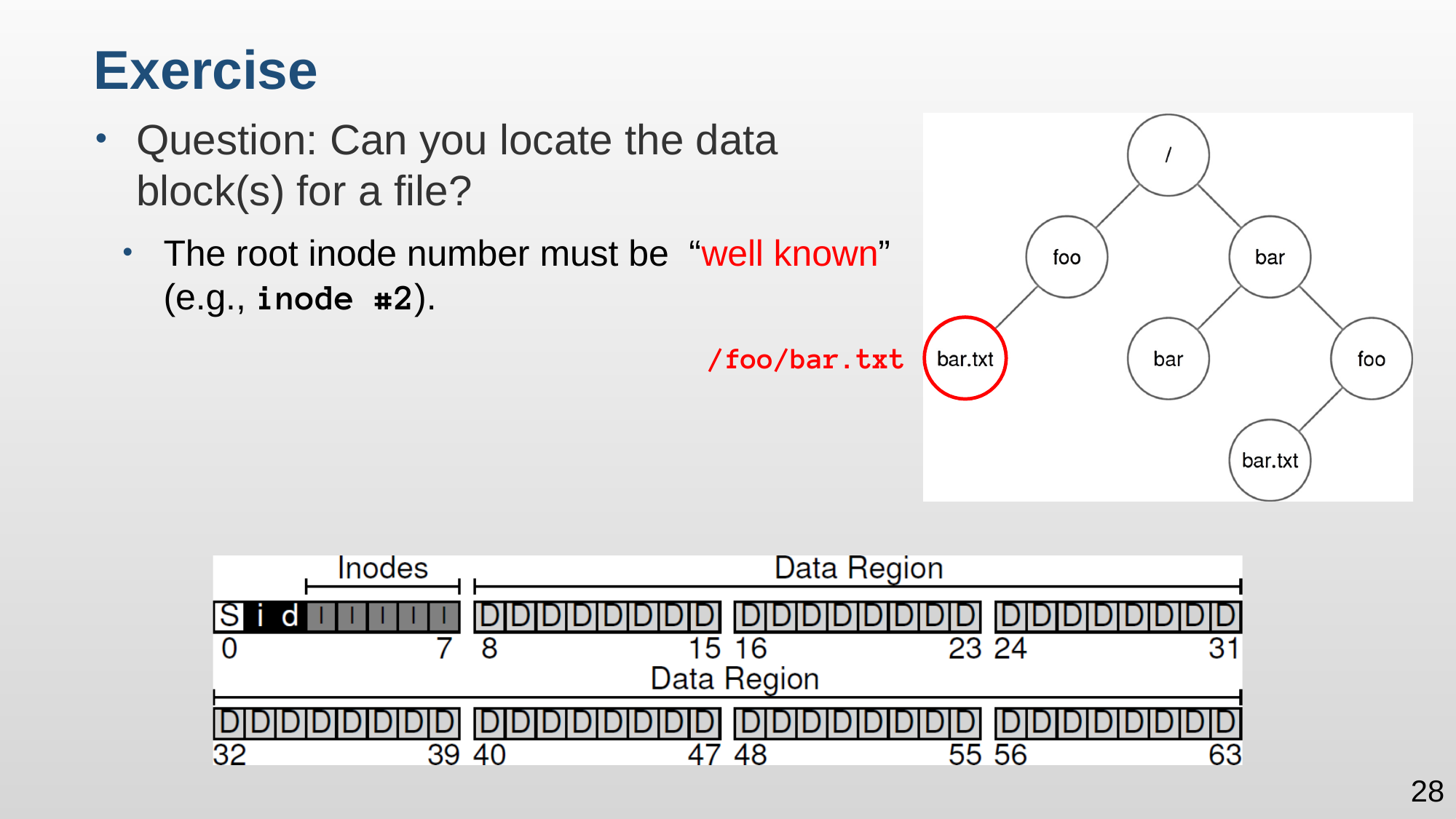

Exercise
Question: Can you locate the data block(s) for a file?
The root inode number must be  “well known” (e.g., inode #2).

/foo/bar.txt

28